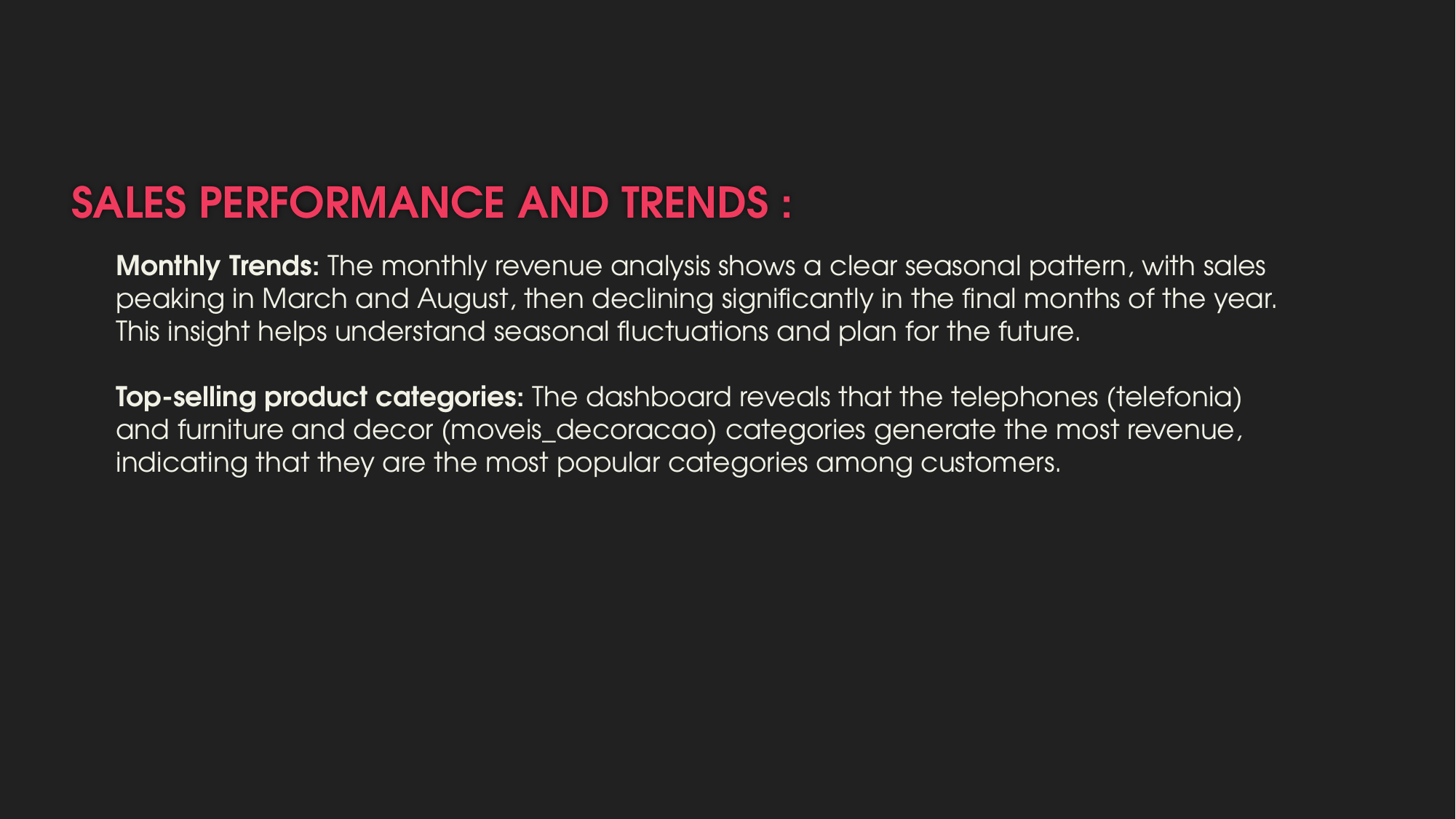

Sales performance and trends :
Monthly Trends: The monthly revenue analysis shows a clear seasonal pattern, with sales peaking in March and August, then declining significantly in the final months of the year. This insight helps understand seasonal fluctuations and plan for the future.

Top-selling product categories: The dashboard reveals that the telephones (telefonia) and furniture and decor (moveis_decoracao) categories generate the most revenue, indicating that they are the most popular categories among customers.